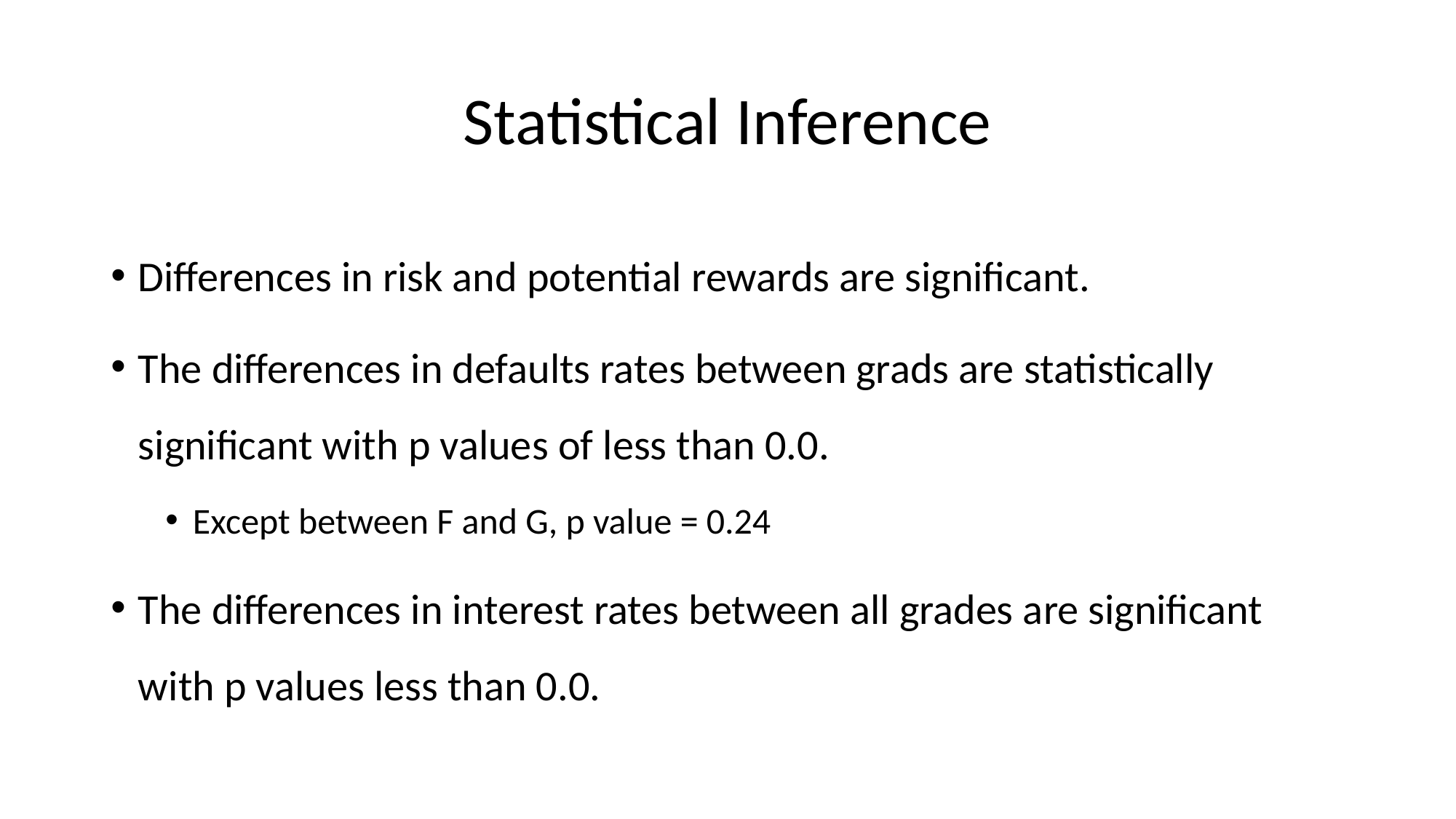

# Statistical Inference
Differences in risk and potential rewards are significant.
The differences in defaults rates between grads are statistically significant with p values of less than 0.0.
Except between F and G, p value = 0.24
The differences in interest rates between all grades are significant with p values less than 0.0.